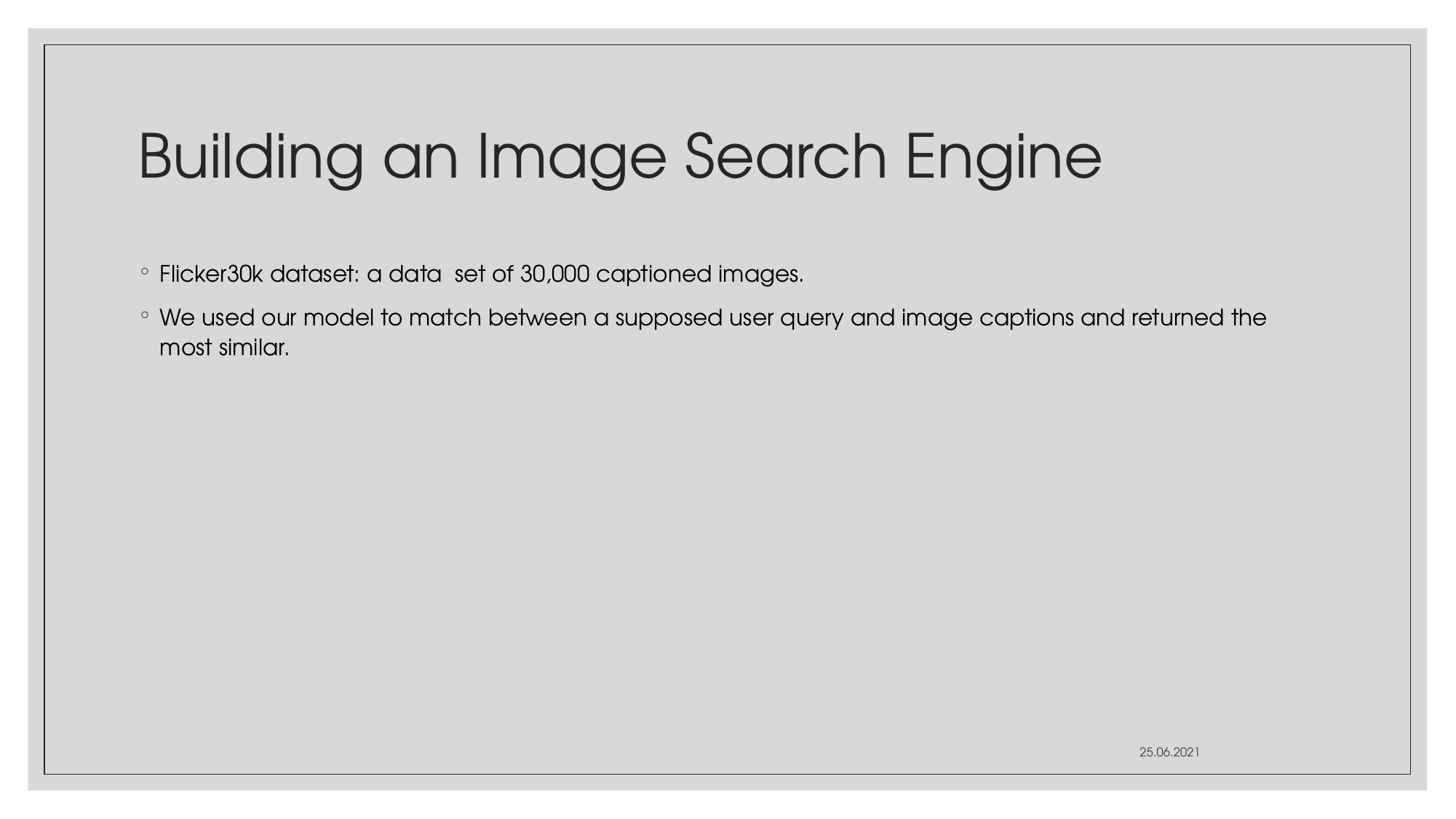

# Building an Image Search Engine
Flicker30k dataset: a data  set of 30,000 captioned images.
We used our model to match between a supposed user query and image captions and returned the most similar.

25.06.2021